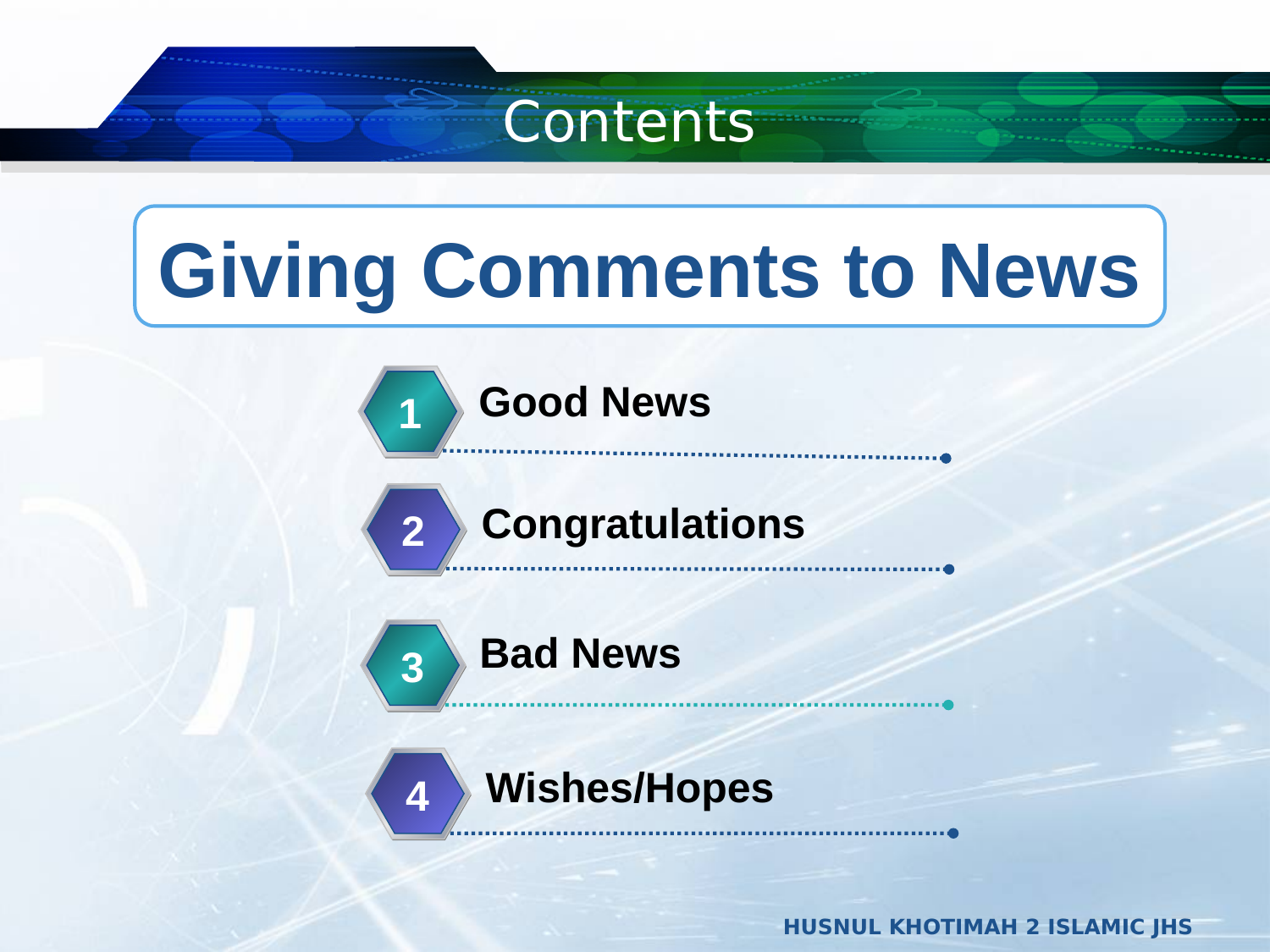

# Contents

Giving Comments to News

Good News
1

Congratulations
2

Bad News
3
3

Wishes/Hopes
4
4

HUSNUL KHOTIMAH 2 ISLAMIC JHS